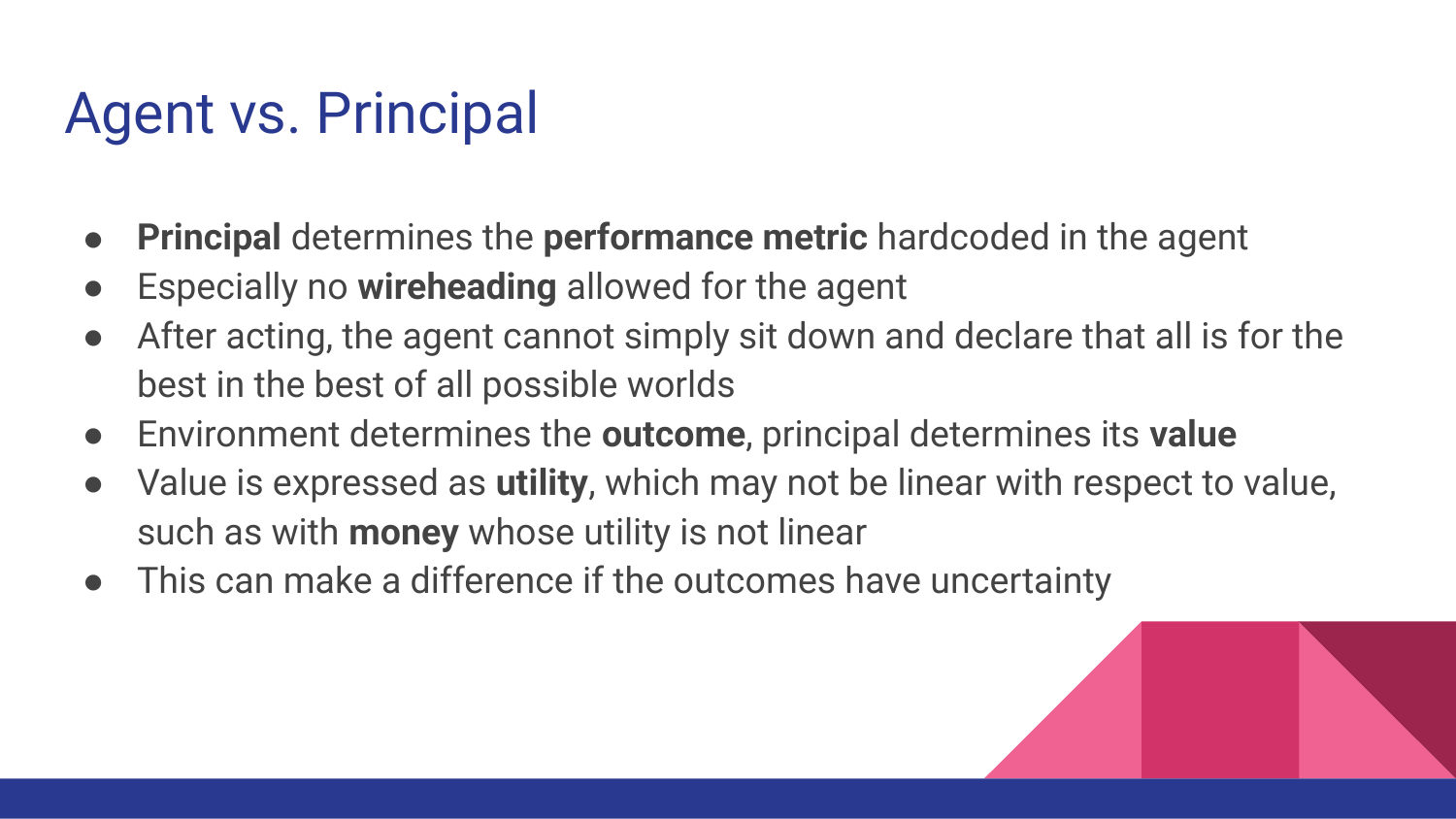

# Agent vs. Principal
Principal determines the performance metric hardcoded in the agent
Especially no wireheading allowed for the agent
After acting, the agent cannot simply sit down and declare that all is for the best in the best of all possible worlds
Environment determines the outcome, principal determines its value
Value is expressed as utility, which may not be linear with respect to value, such as with money whose utility is not linear
This can make a difference if the outcomes have uncertainty